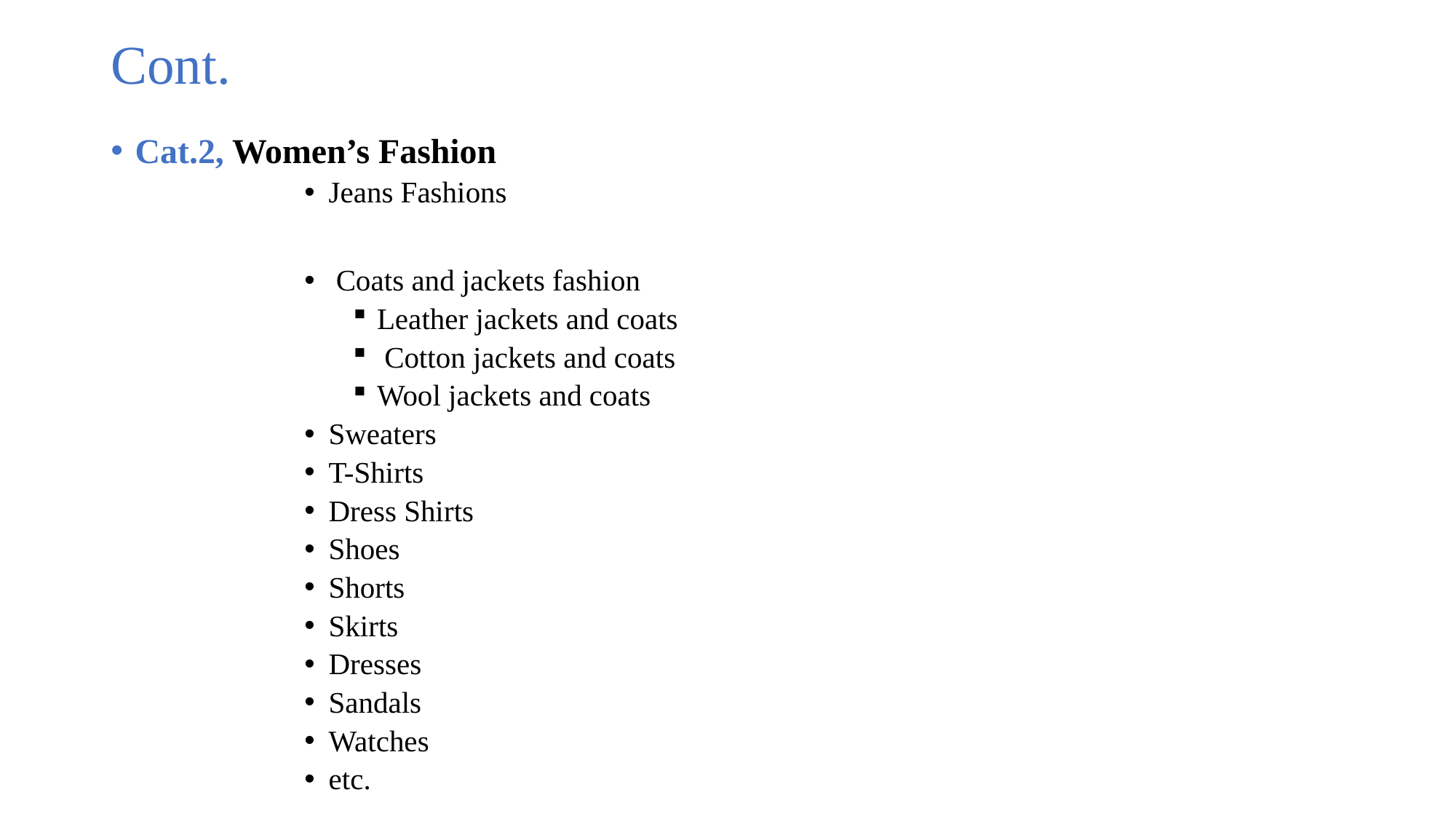

# Cont.
Cat.2, Women’s Fashion
Jeans Fashions

 Coats and jackets fashion
Leather jackets and coats
 Cotton jackets and coats
Wool jackets and coats
Sweaters
T-Shirts
Dress Shirts
Shoes
Shorts
Skirts
Dresses
Sandals
Watches
etc.